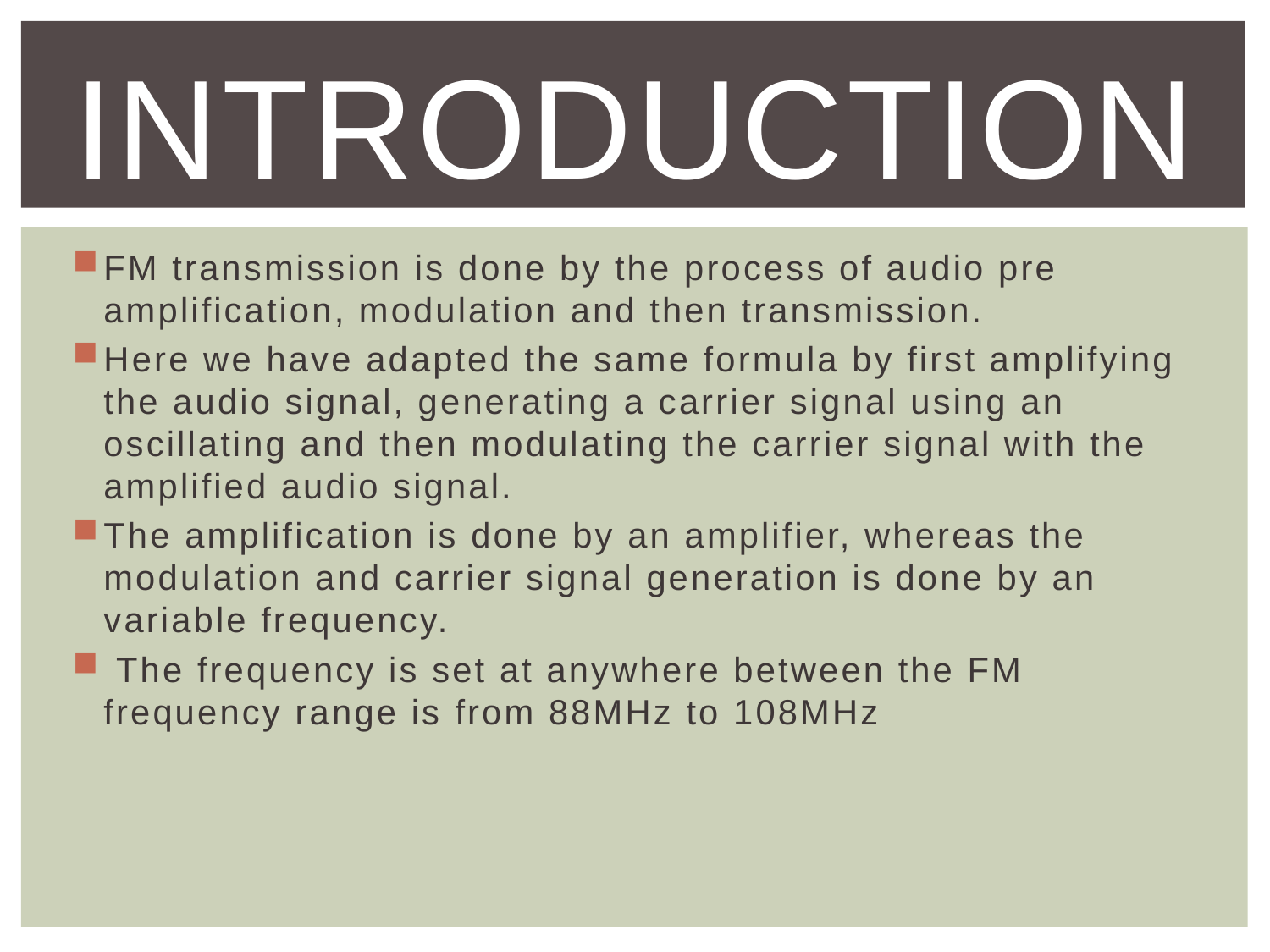

# INTRODUCTION
FM transmission is done by the process of audio pre amplification, modulation and then transmission.
Here we have adapted the same formula by first amplifying the audio signal, generating a carrier signal using an oscillating and then modulating the carrier signal with the amplified audio signal.
The amplification is done by an amplifier, whereas the modulation and carrier signal generation is done by an variable frequency.
 The frequency is set at anywhere between the FM frequency range is from 88MHz to 108MHz